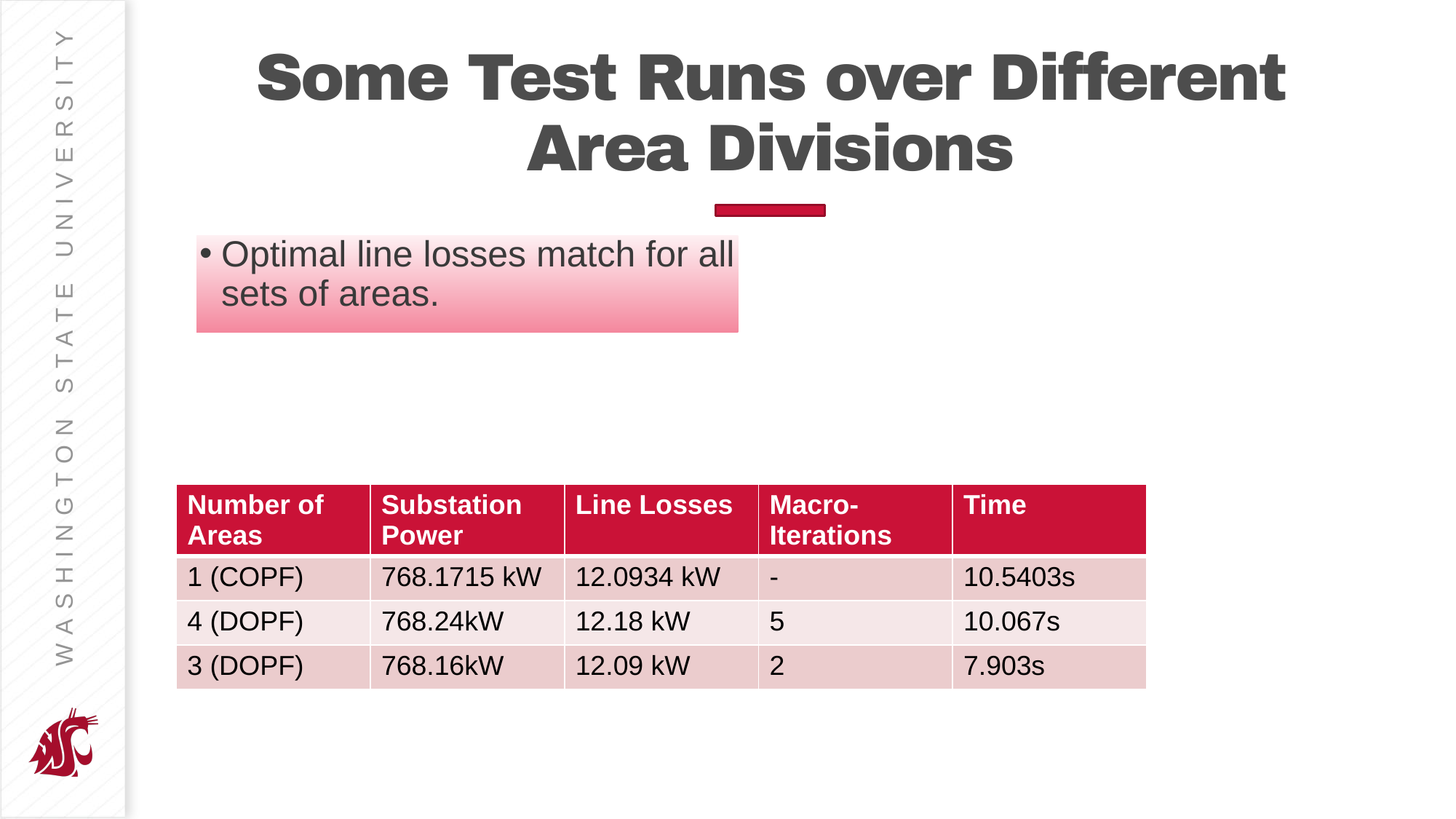

# Some Test Runs over Different Area Divisions
Optimal line losses match for all sets of areas.
| Number of Areas | Substation Power | Line Losses | Macro-Iterations | Time |
| --- | --- | --- | --- | --- |
| 1 (COPF) | 768.1715 kW | 12.0934 kW | - | 10.5403s |
| 4 (DOPF) | 768.24kW | 12.18 kW | 5 | 10.067s |
| 3 (DOPF) | 768.16kW | 12.09 kW | 2 | 7.903s |